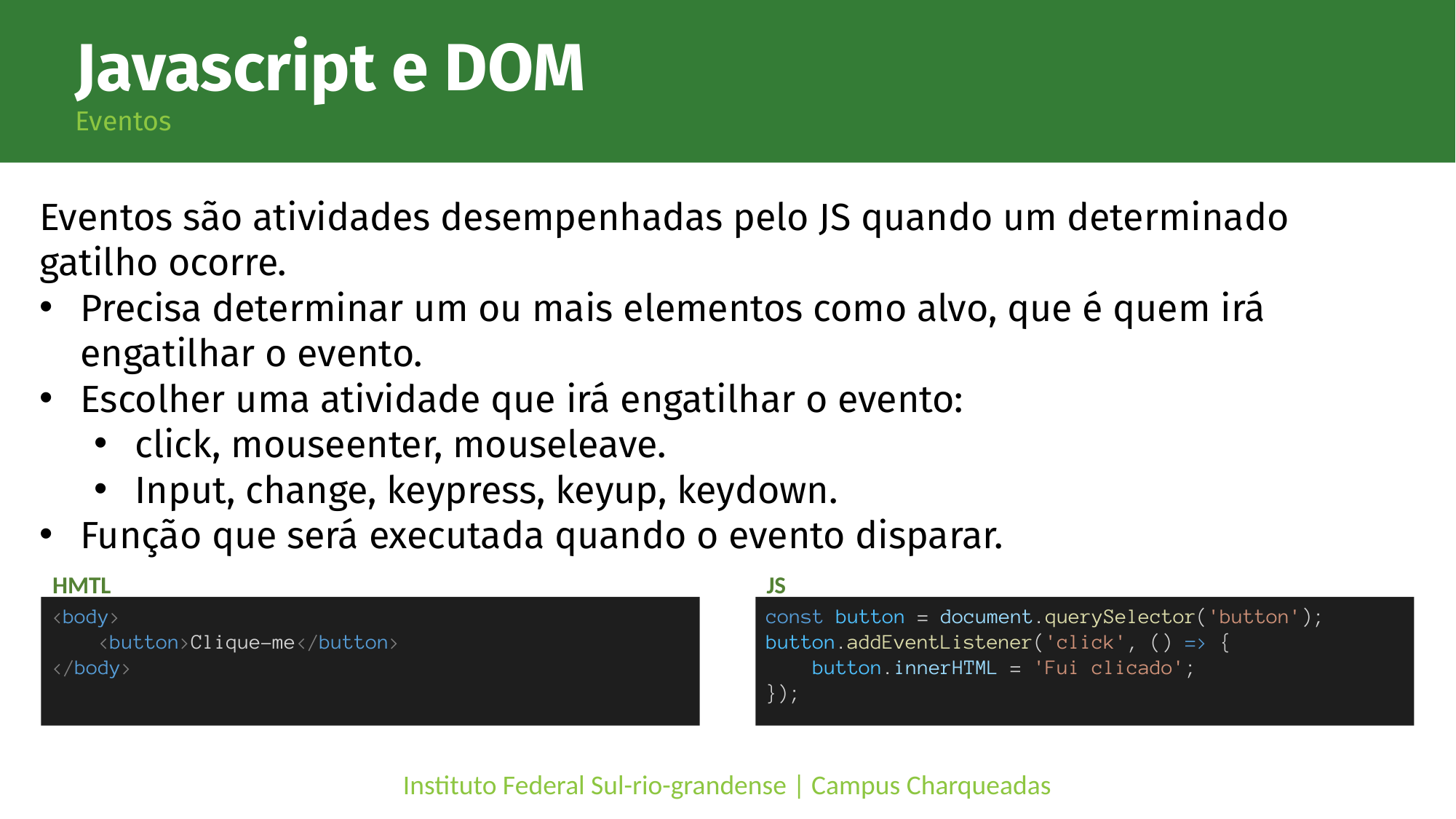

Javascript e DOM
Eventos
Eventos são atividades desempenhadas pelo JS quando um determinado gatilho ocorre.
Precisa determinar um ou mais elementos como alvo, que é quem irá engatilhar o evento.
Escolher uma atividade que irá engatilhar o evento:
click, mouseenter, mouseleave.
Input, change, keypress, keyup, keydown.
Função que será executada quando o evento disparar.
HMTL
JS
<body>
    <button>Clique-me</button>
</body>
const button = document.querySelector('button');
button.addEventListener('click', () => {
    button.innerHTML = 'Fui clicado';
});